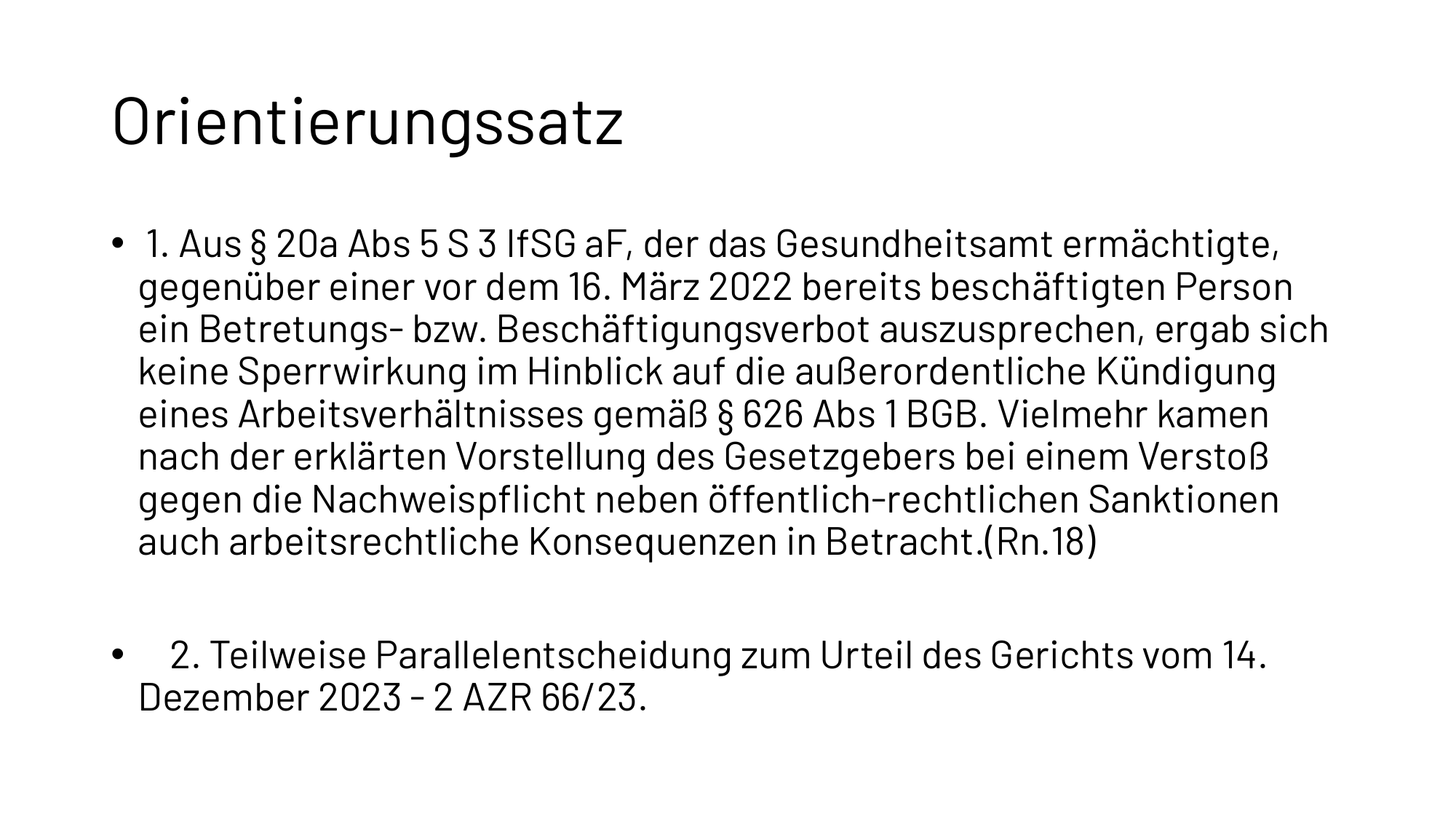

# Orientierungssatz
 1. Aus § 20a Abs 5 S 3 IfSG aF, der das Gesundheitsamt ermächtigte, gegenüber einer vor dem 16. März 2022 bereits beschäftigten Person ein Betretungs- bzw. Beschäftigungsverbot auszusprechen, ergab sich keine Sperrwirkung im Hinblick auf die außerordentliche Kündigung eines Arbeitsverhältnisses gemäß § 626 Abs 1 BGB. Vielmehr kamen nach der erklärten Vorstellung des Gesetzgebers bei einem Verstoß gegen die Nachweispflicht neben öffentlich-rechtlichen Sanktionen auch arbeitsrechtliche Konsequenzen in Betracht.(Rn.18)

    2. Teilweise Parallelentscheidung zum Urteil des Gerichts vom 14. Dezember 2023 - 2 AZR 66/23.